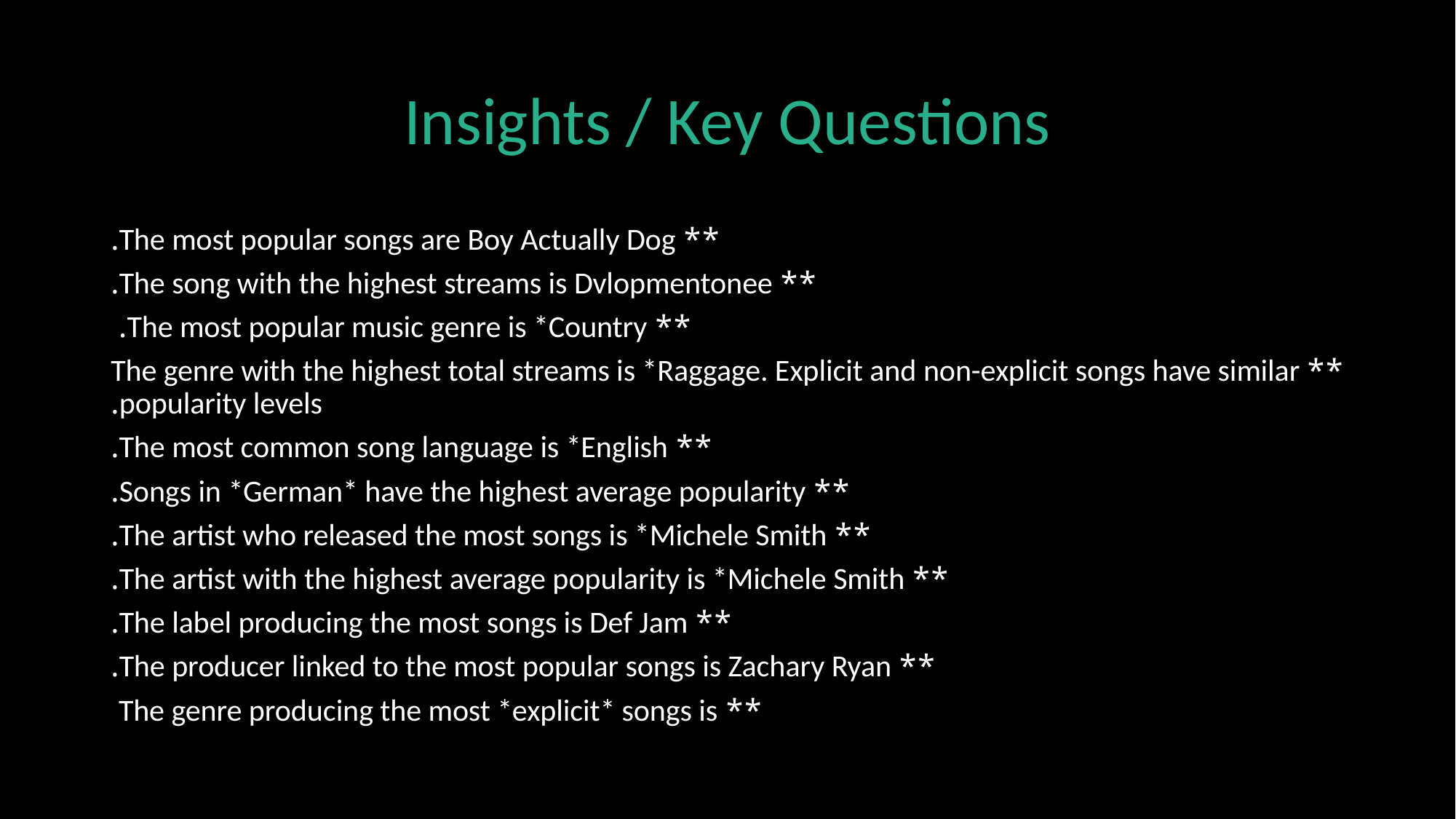

# Insights / Key Questions
** The most popular songs are Boy Actually Dog.
** The song with the highest streams is Dvlopmentonee.
 ** The most popular music genre is *Country.
** The genre with the highest total streams is *Raggage. Explicit and non-explicit songs have similar popularity levels.
** The most common song language is *English.
** Songs in *German* have the highest average popularity.
** The artist who released the most songs is *Michele Smith.
** The artist with the highest average popularity is *Michele Smith.
** The label producing the most songs is Def Jam.
 ** The producer linked to the most popular songs is Zachary Ryan.
** The genre producing the most *explicit* songs is